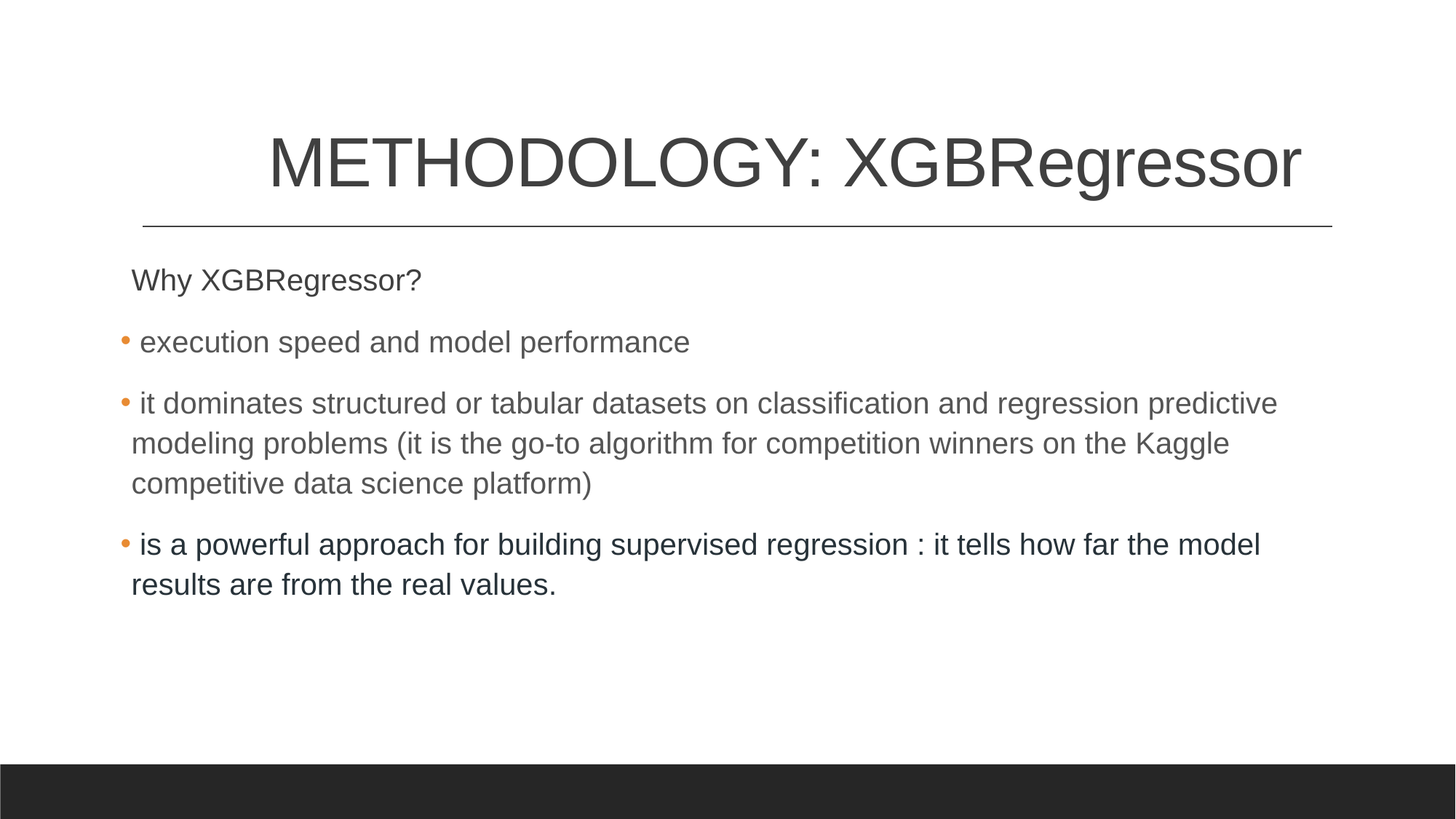

# METHODOLOGY: XGBRegressor
Why XGBRegressor?
 execution speed and model performance
 it dominates structured or tabular datasets on classification and regression predictive modeling problems (it is the go-to algorithm for competition winners on the Kaggle competitive data science platform)
 is a powerful approach for building supervised regression : it tells how far the model results are from the real values.